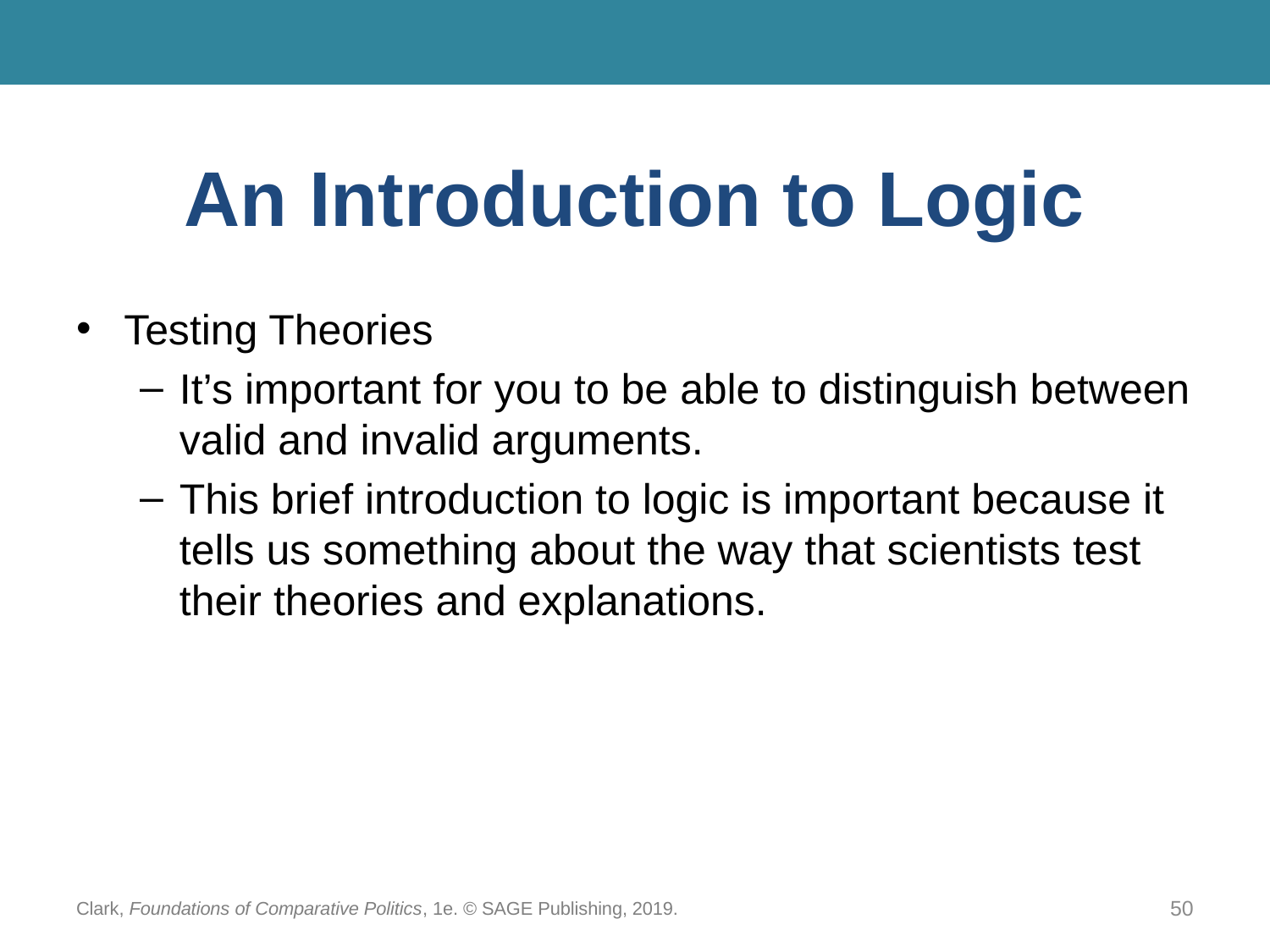

# An Introduction to Logic
Testing Theories
It’s important for you to be able to distinguish between valid and invalid arguments.
This brief introduction to logic is important because it tells us something about the way that scientists test their theories and explanations.

Clark, Foundations of Comparative Politics, 1e. © SAGE Publishing, 2019.
50